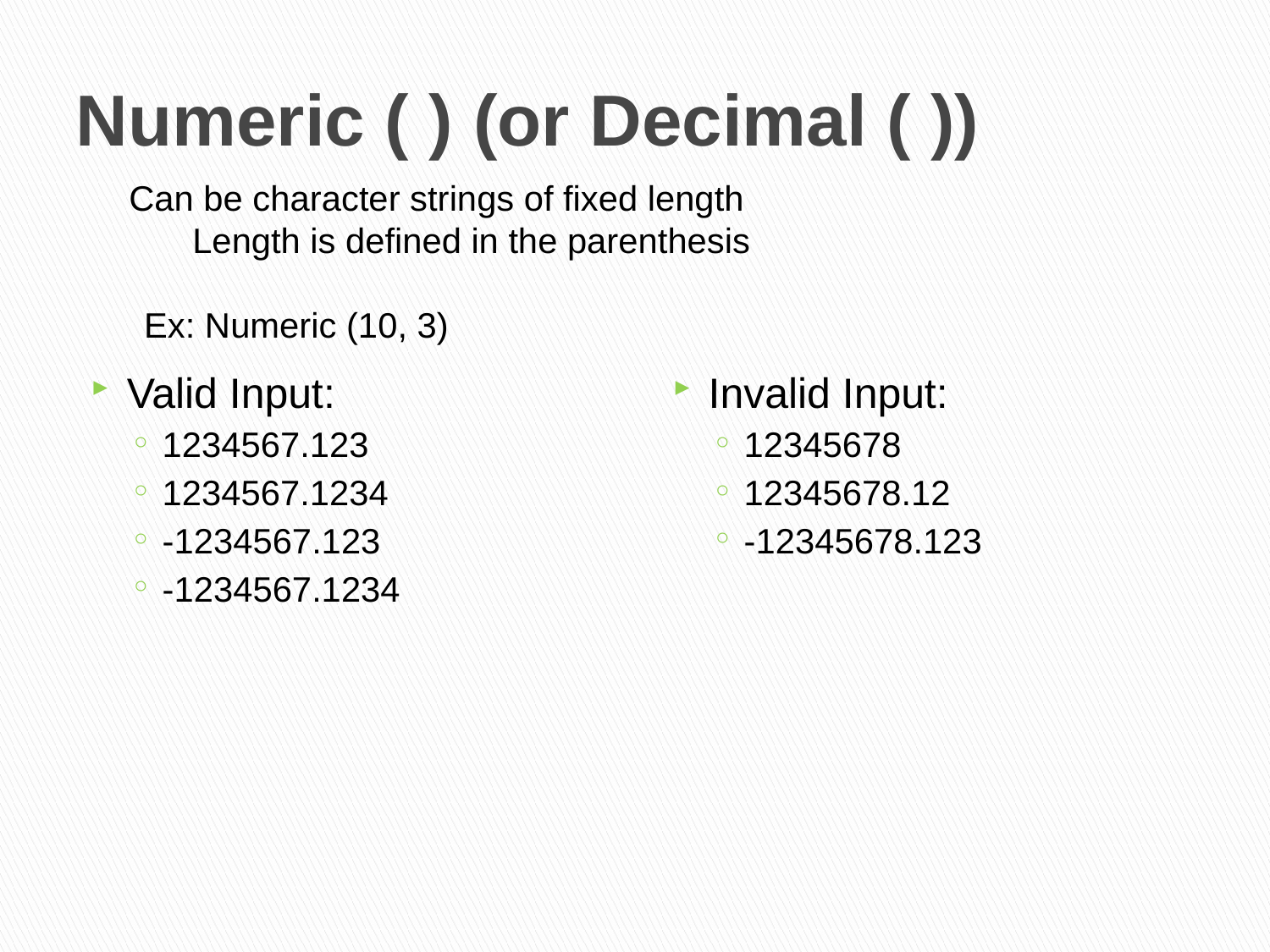

# Numeric ( ) (or Decimal ( ))
Can be character strings of fixed length
Length is defined in the parenthesis

Ex: Numeric (10, 3)

Valid Input:
1234567.123
1234567.1234
-1234567.123
-1234567.1234
Invalid Input:
12345678
12345678.12
-12345678.123